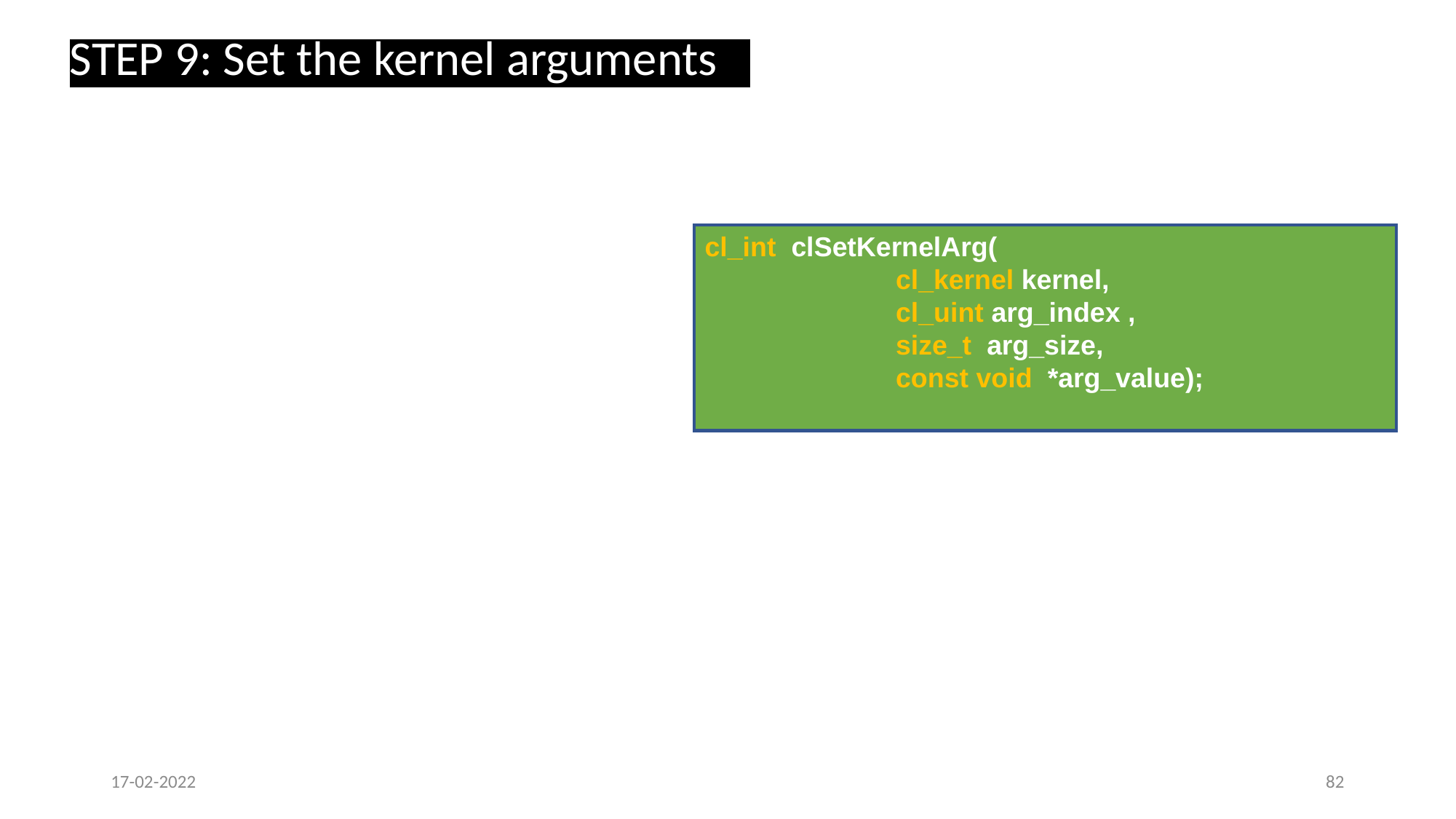

STEP 9: Set the kernel arguments

cl_int  clSetKernelArg(
                         cl_kernel kernel,
                         cl_uint arg_index ,
                         size_t  arg_size,
                         const void  *arg_value);

17-02-2022
82